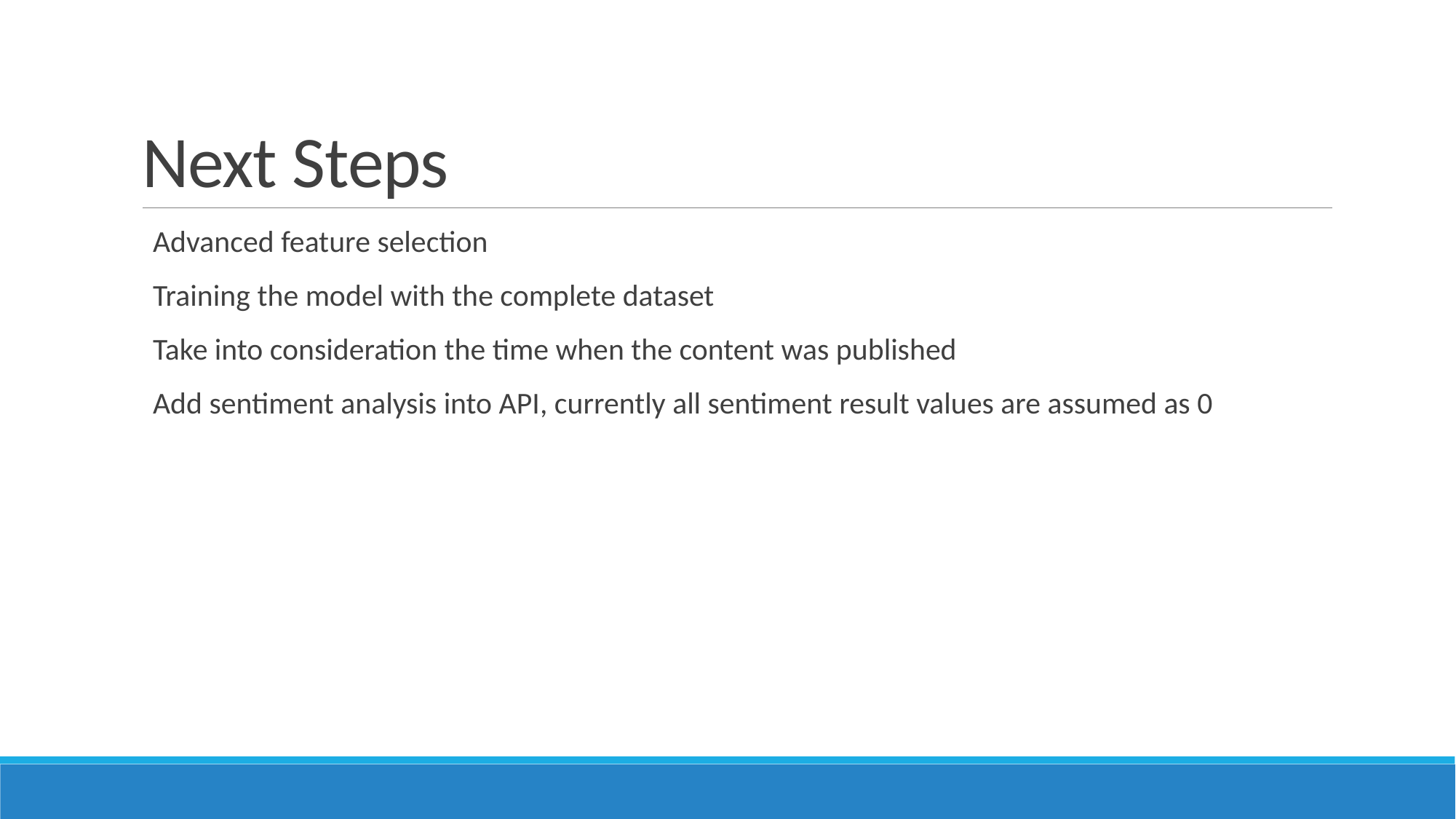

# Next Steps
Advanced feature selection
Training the model with the complete dataset
Take into consideration the time when the content was published
Add sentiment analysis into API, currently all sentiment result values are assumed as 0